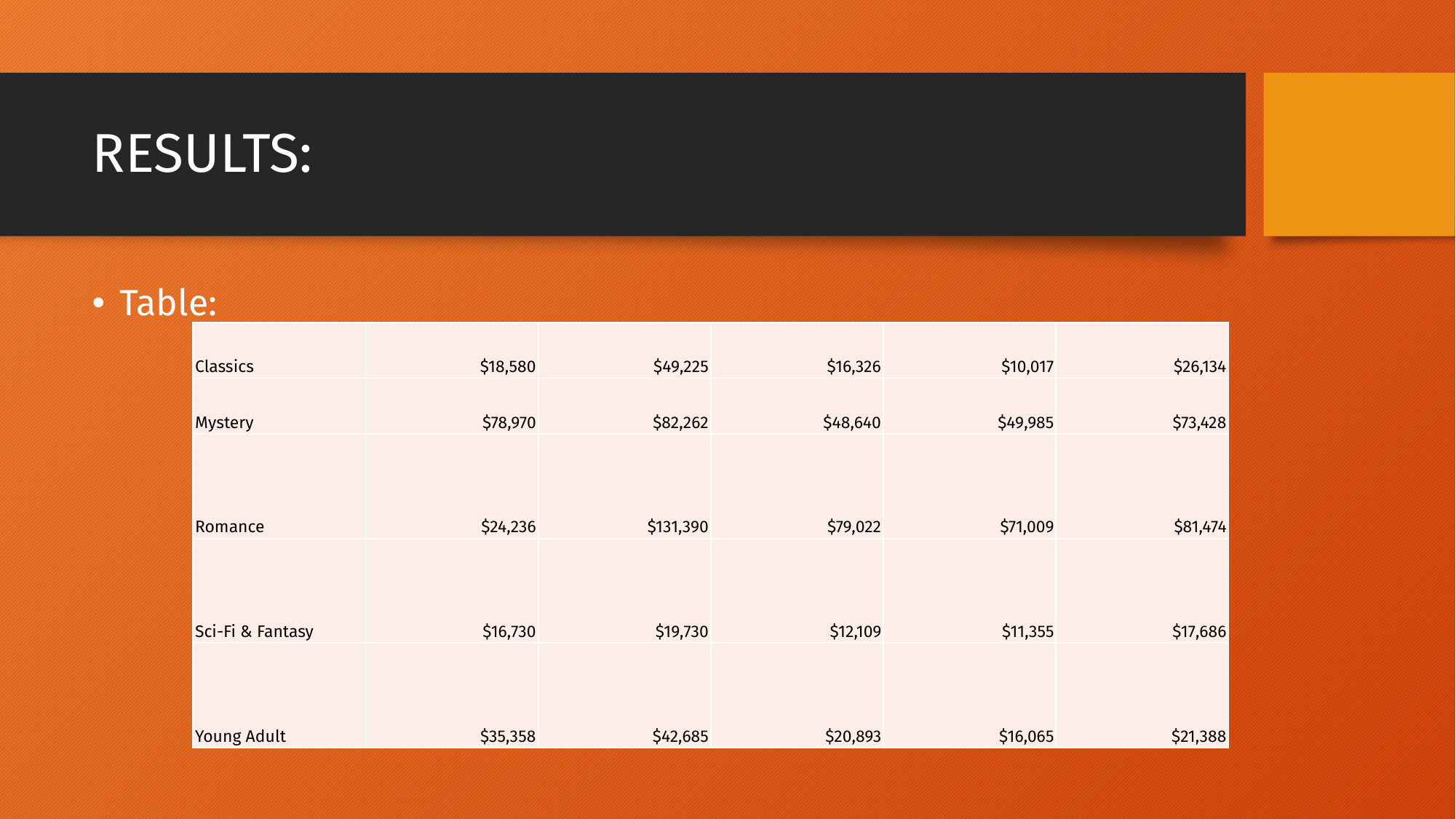

# RESULTS:
Table:
| Classics | $18,580 | $49,225 | $16,326 | $10,017 | $26,134 |
| --- | --- | --- | --- | --- | --- |
| Mystery | $78,970 | $82,262 | $48,640 | $49,985 | $73,428 |
| Romance | $24,236 | $131,390 | $79,022 | $71,009 | $81,474 |
| Sci-Fi & Fantasy | $16,730 | $19,730 | $12,109 | $11,355 | $17,686 |
| Young Adult | $35,358 | $42,685 | $20,893 | $16,065 | $21,388 |